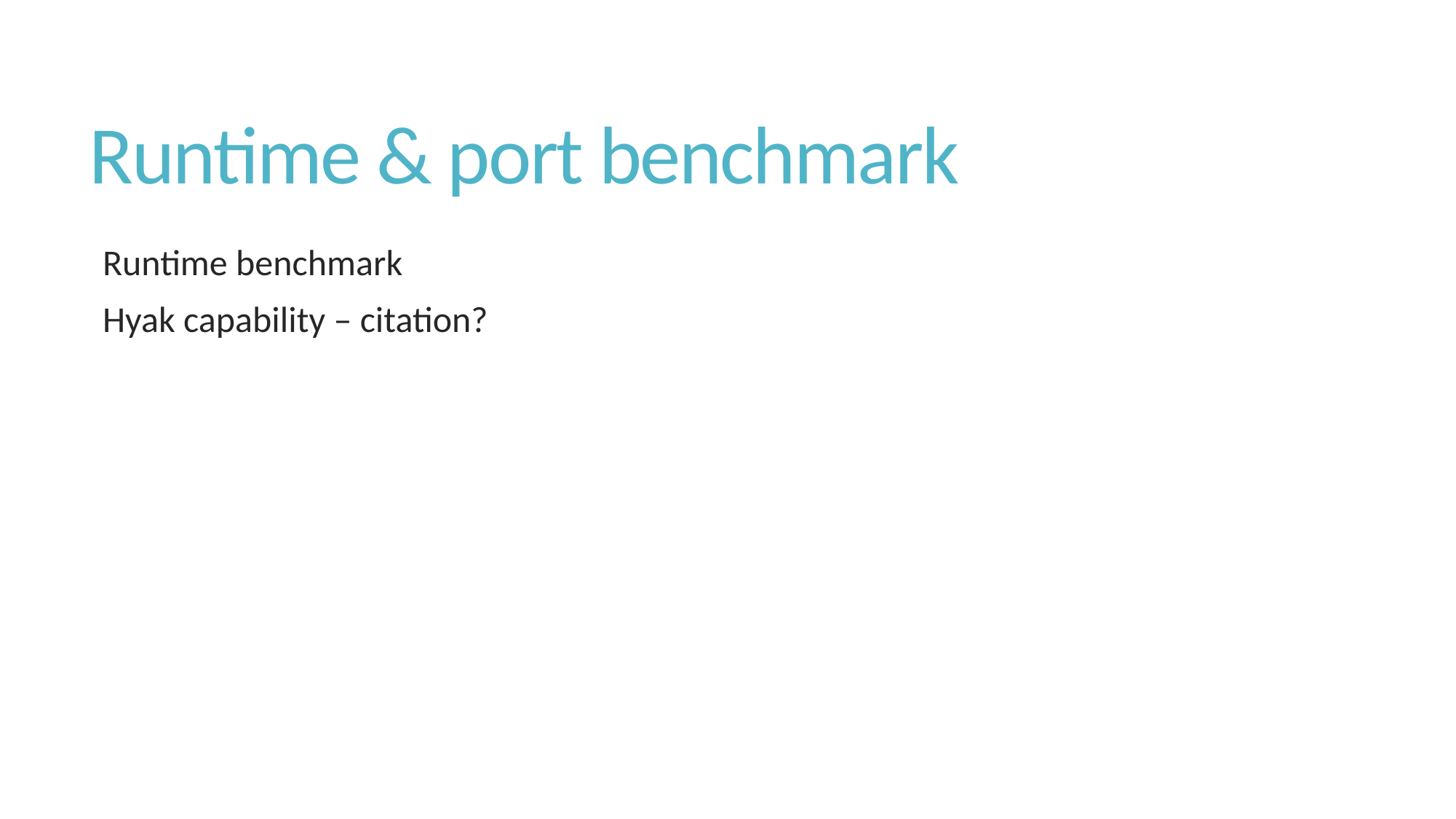

# Runtime & port benchmark
Runtime benchmark
Hyak capability – citation?